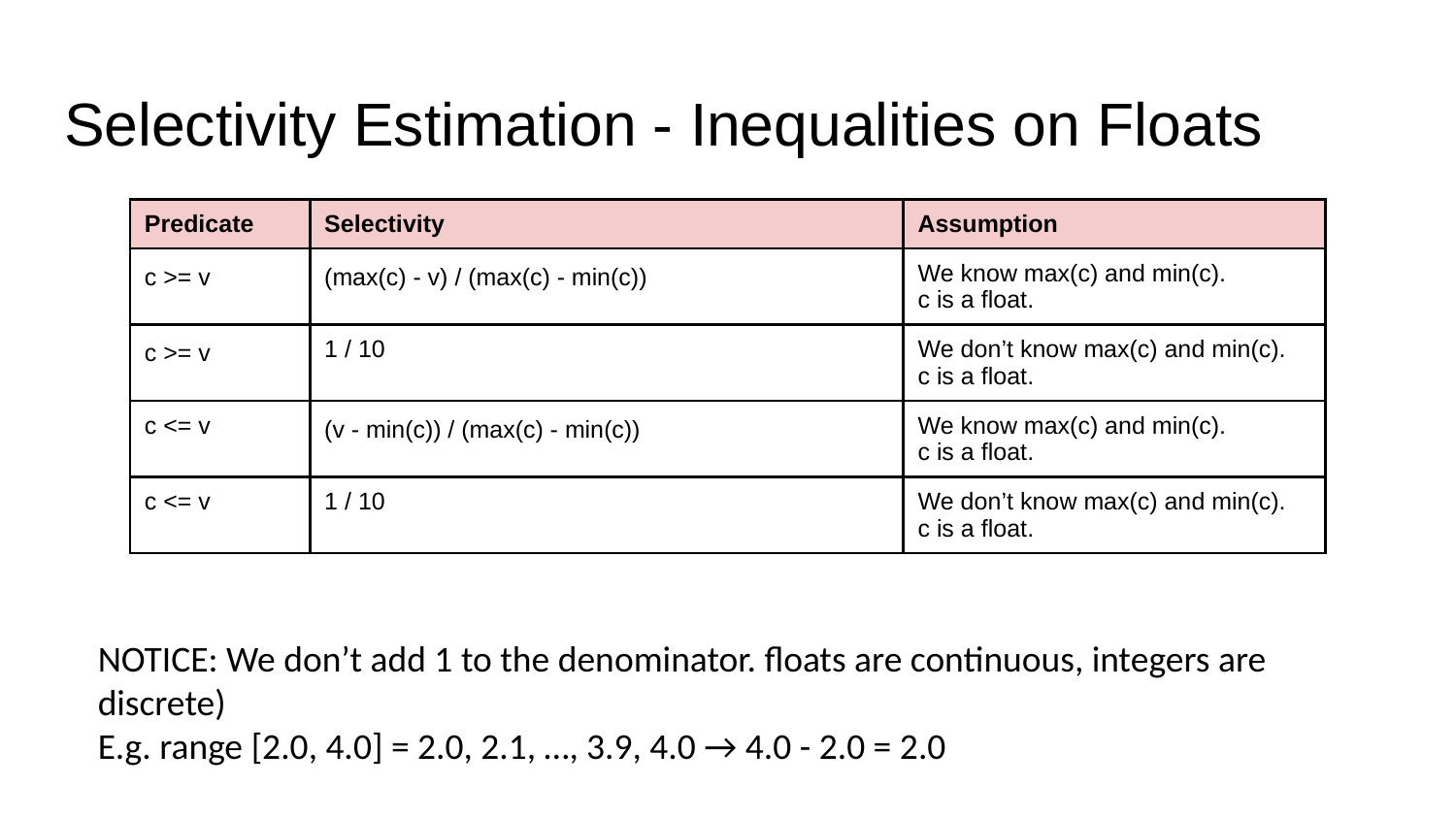

Selectivity Estimation - Inequalities on Floats
| Predicate | Selectivity | Assumption |
| --- | --- | --- |
| c >= v | (max(c) - v) / (max(c) - min(c)) | We know max(c) and min(c). c is a float. |
| c >= v | 1 / 10 | We don’t know max(c) and min(c). c is a float. |
| c <= v | (v - min(c)) / (max(c) - min(c)) | We know max(c) and min(c). c is a float. |
| c <= v | 1 / 10 | We don’t know max(c) and min(c). c is a float. |
NOTICE: We don’t add 1 to the denominator. floats are continuous, integers are discrete)
E.g. range [2.0, 4.0] = 2.0, 2.1, …, 3.9, 4.0 → 4.0 - 2.0 = 2.0